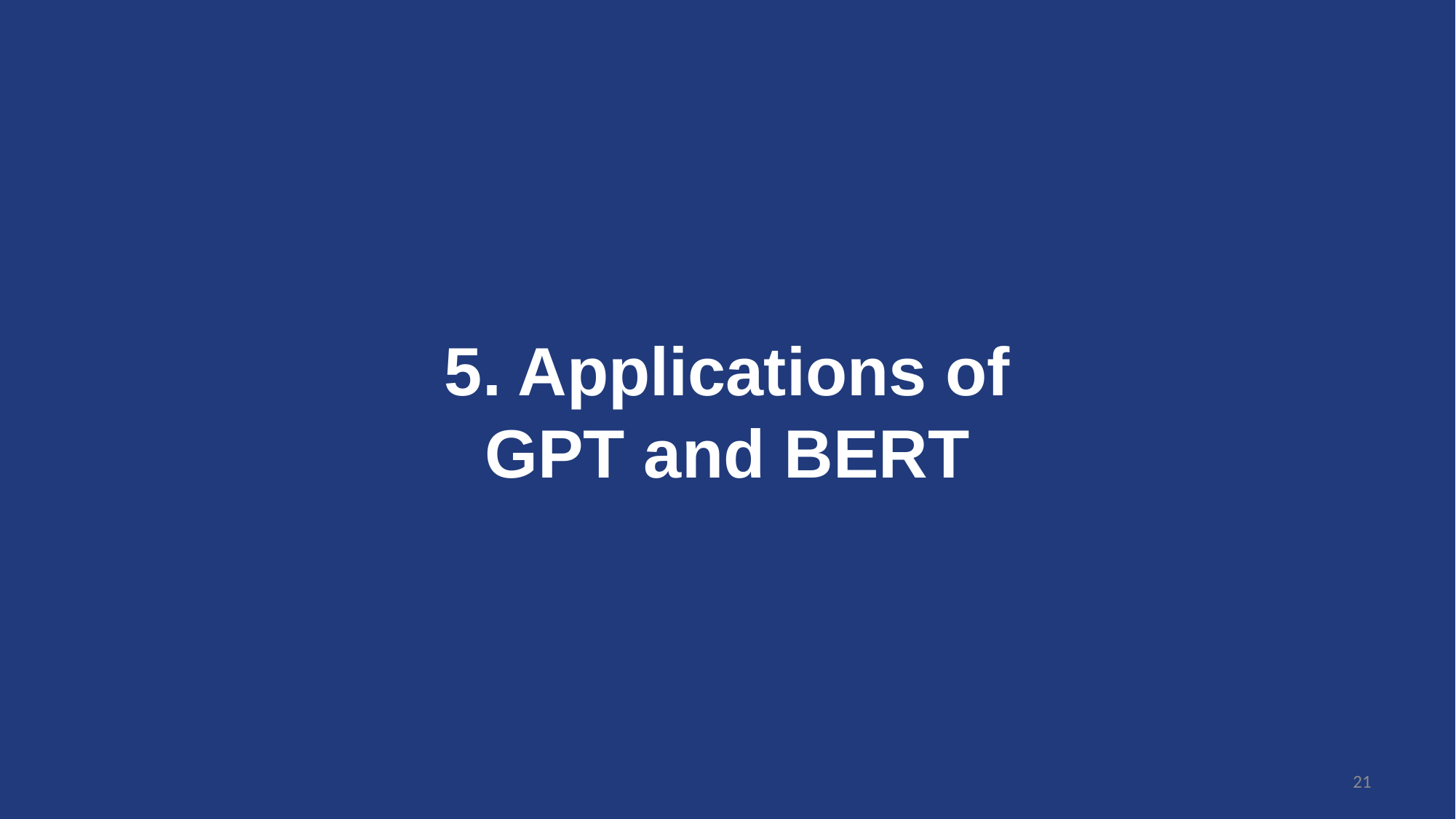

5. Applications of GPT and BERT
21